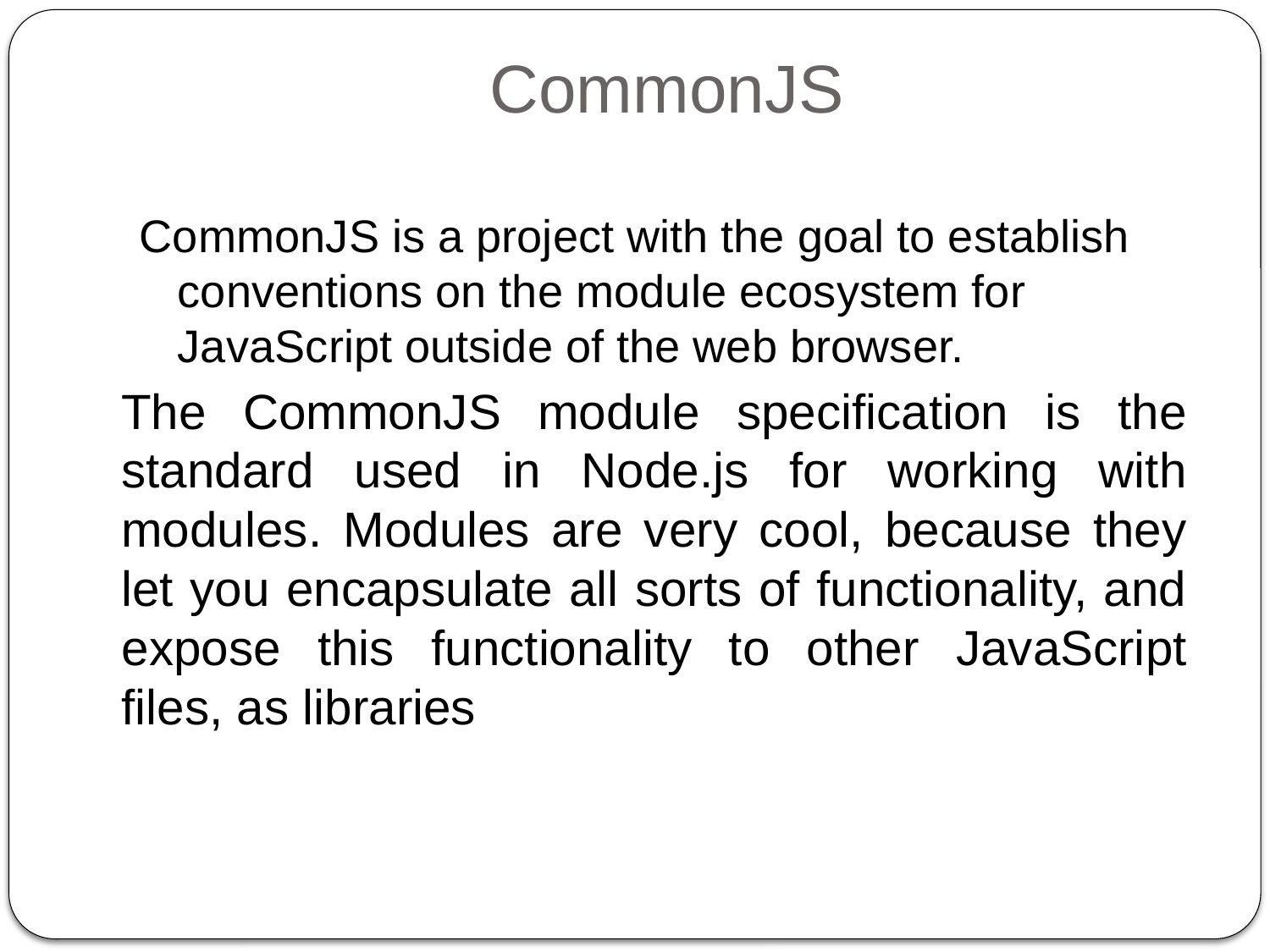

# CommonJS
CommonJS is a project with the goal to establish conventions on the module ecosystem for JavaScript outside of the web browser.
The CommonJS module specification is the standard used in Node.js for working with modules. Modules are very cool, because they let you encapsulate all sorts of functionality, and expose this functionality to other JavaScript files, as libraries